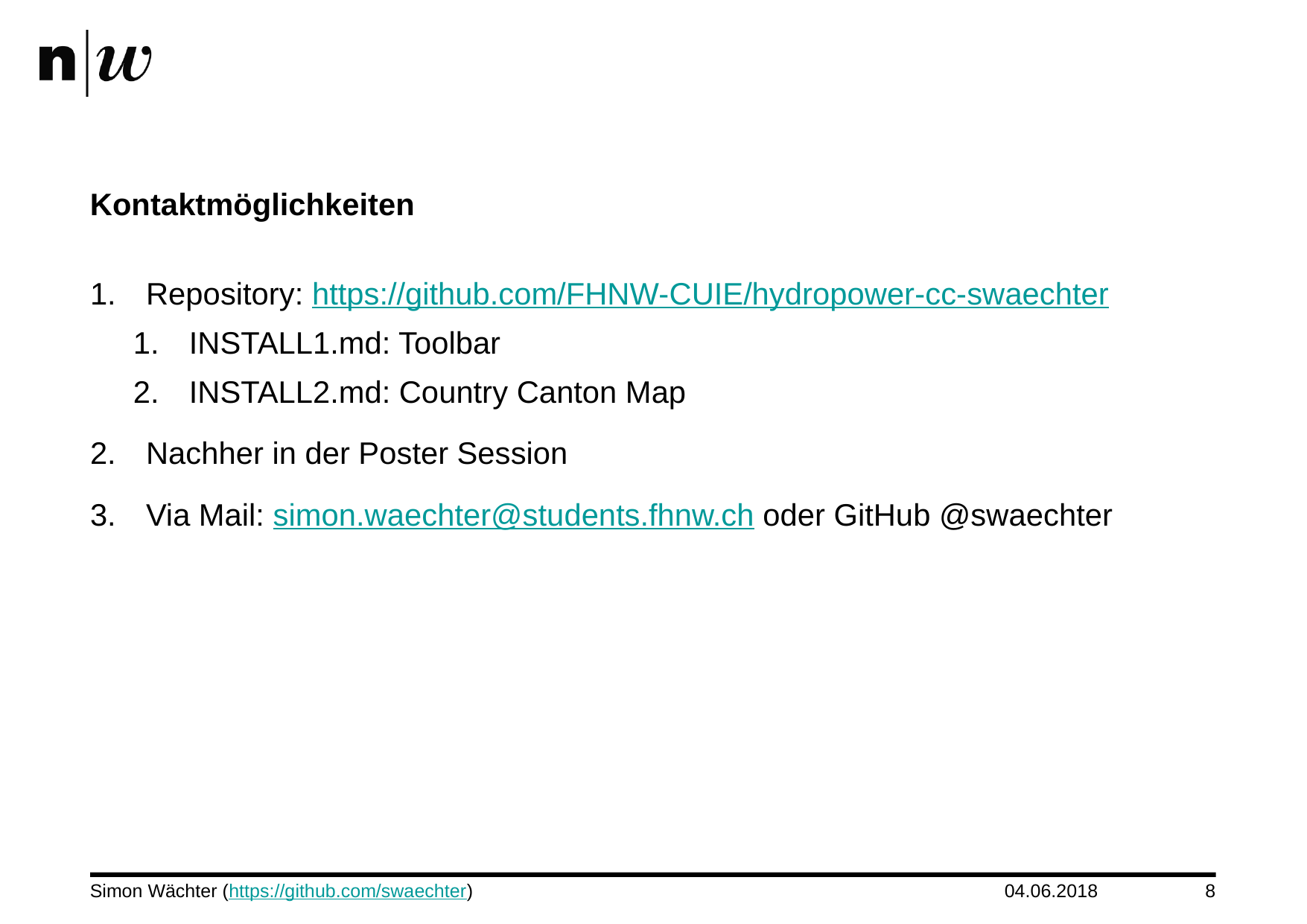

# Kontaktmöglichkeiten
Repository: https://github.com/FHNW-CUIE/hydropower-cc-swaechter
INSTALL1.md: Toolbar
INSTALL2.md: Country Canton Map
Nachher in der Poster Session
Via Mail: simon.waechter@students.fhnw.ch oder GitHub @swaechter

Simon Wächter (https://github.com/swaechter)
04.06.2018
8